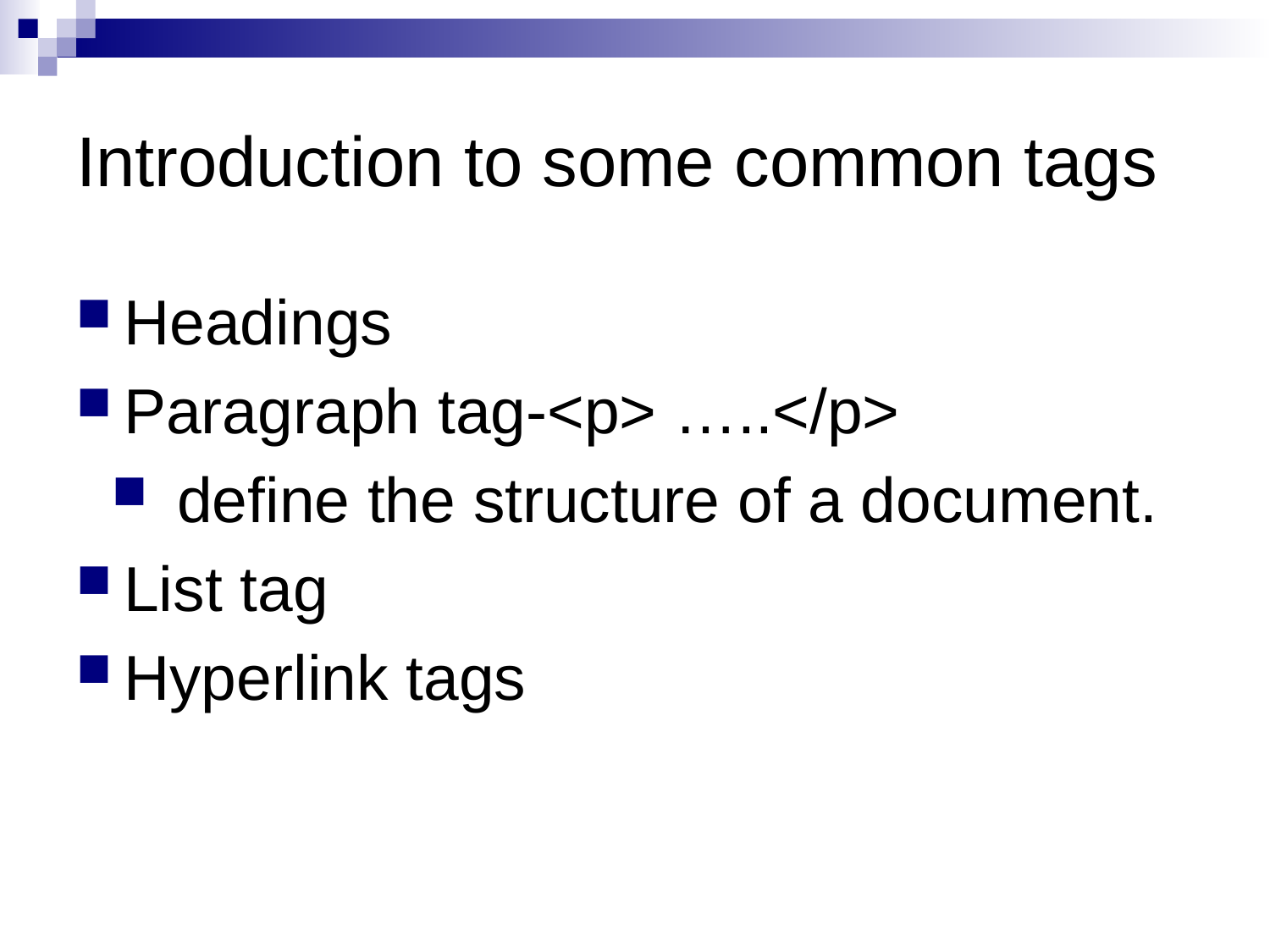

# Introduction to some common tags
Headings
Paragraph tag-<p> …..</p>
 define the structure of a document.
List tag
Hyperlink tags